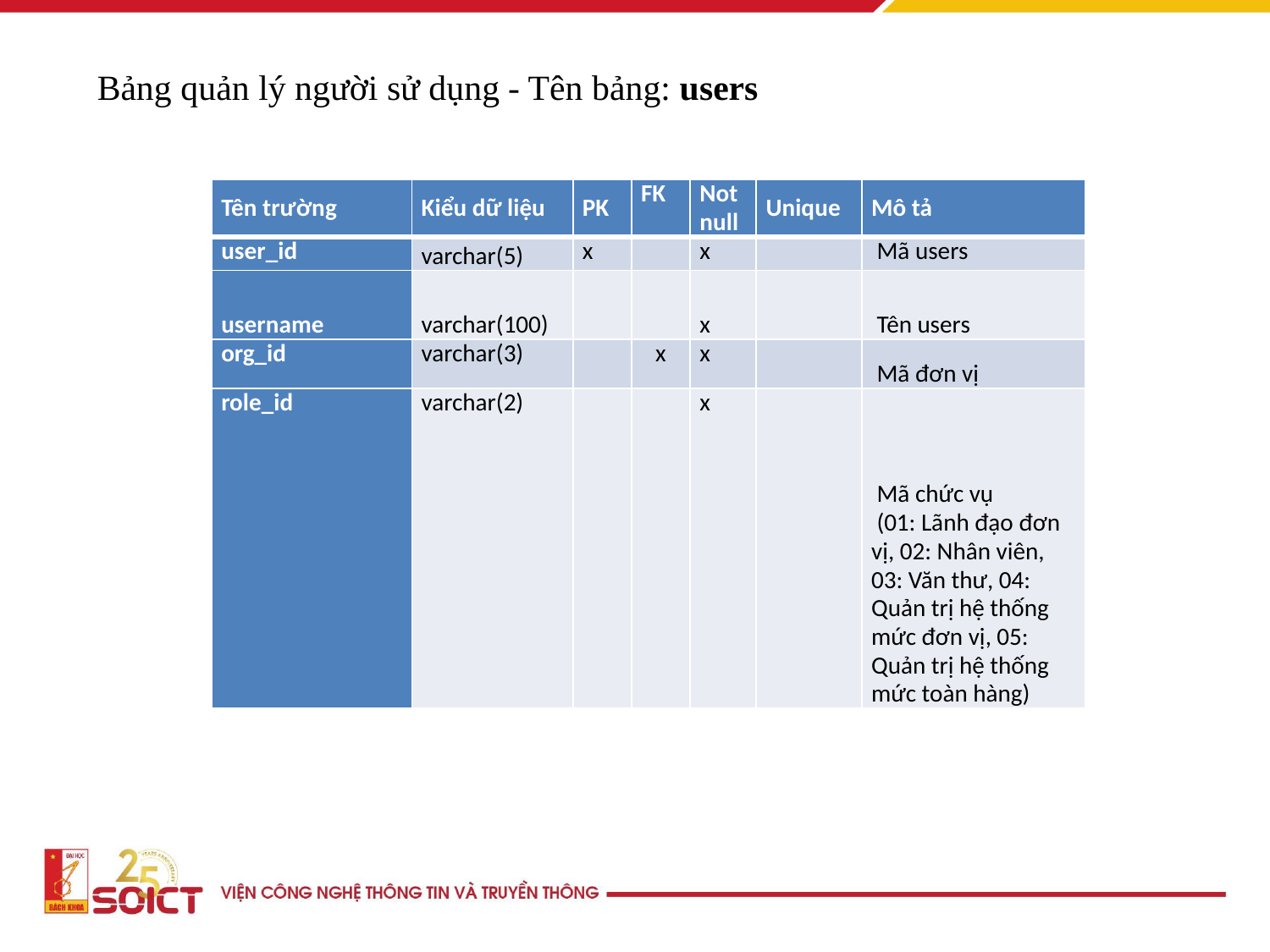

Bảng quản lý người sử dụng - Tên bảng: users
| Tên trường | Kiểu dữ liệu | PK | FK | Not null | Unique | Mô tả |
| --- | --- | --- | --- | --- | --- | --- |
| user\_id | varchar(5) | x |  | x |  | Mã users |
| username | varchar(100) |  |  | x |  | Tên users |
| org\_id | varchar(3) |  | x | x |  | Mã đơn vị |
| role\_id | varchar(2) |  |  | x |  | Mã chức vụ (01: Lãnh đạo đơn vị, 02: Nhân viên, 03: Văn thư, 04: Quản trị hệ thống mức đơn vị, 05: Quản trị hệ thống mức toàn hàng) |